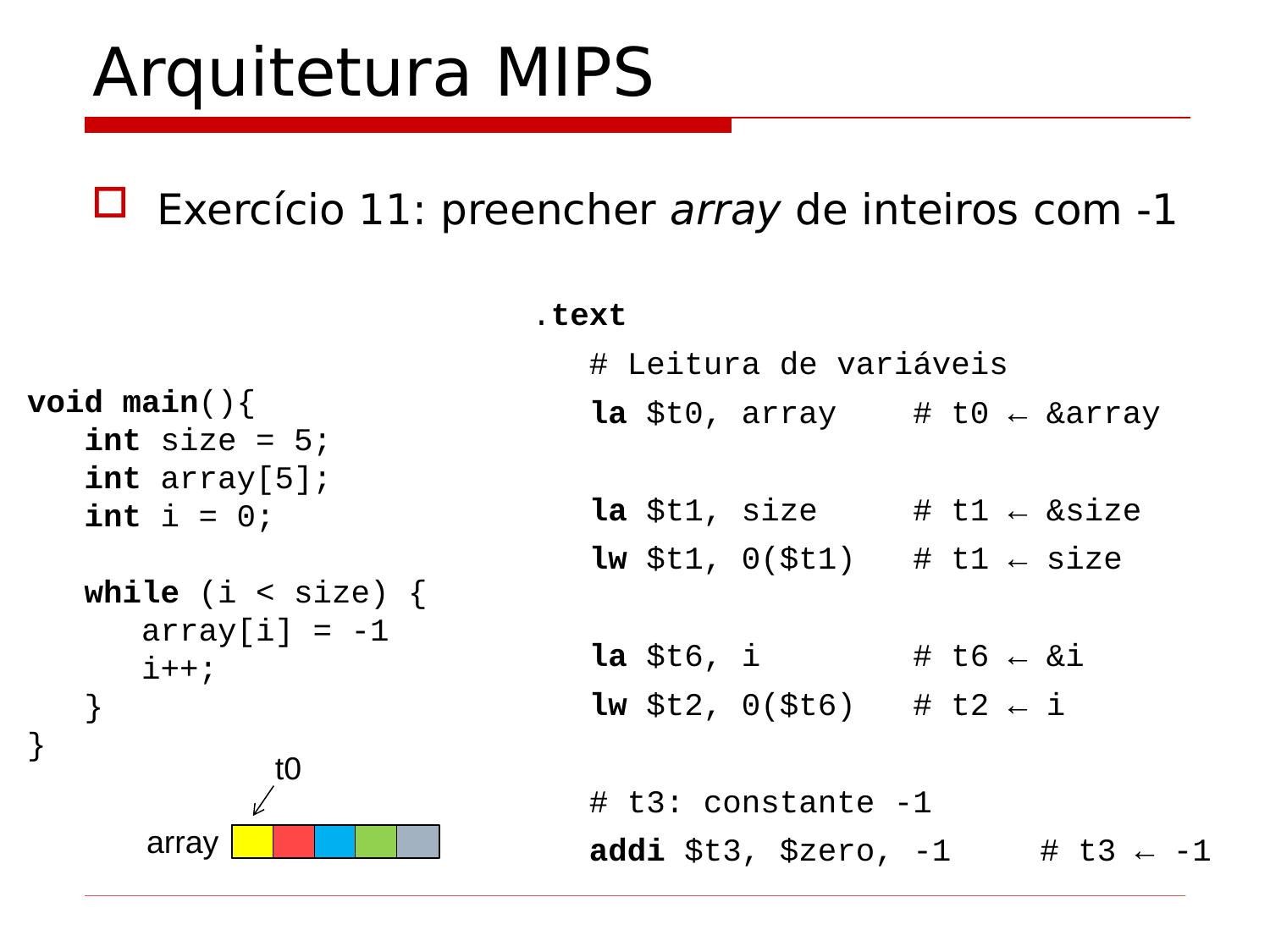

# Arquitetura MIPS
Exercício 11: preencher array de inteiros com -1
.text
   # Leitura de variáveis
   la $t0, array   	# t0 ← &array

   la $t1, size   	# t1 ← &size
   lw $t1, 0($t1) 	# t1 ← size

   la $t6, i		# t6 ← &i
   lw $t2, 0($t6)   # t2 ← i

   # t3: constante -1
   addi $t3, $zero, -1	# t3 ← -1
void main(){
   int size = 5;
   int array[5];
   int i = 0;

   while (i < size) {
      array[i] = -1
      i++;
   }
}
t0
array